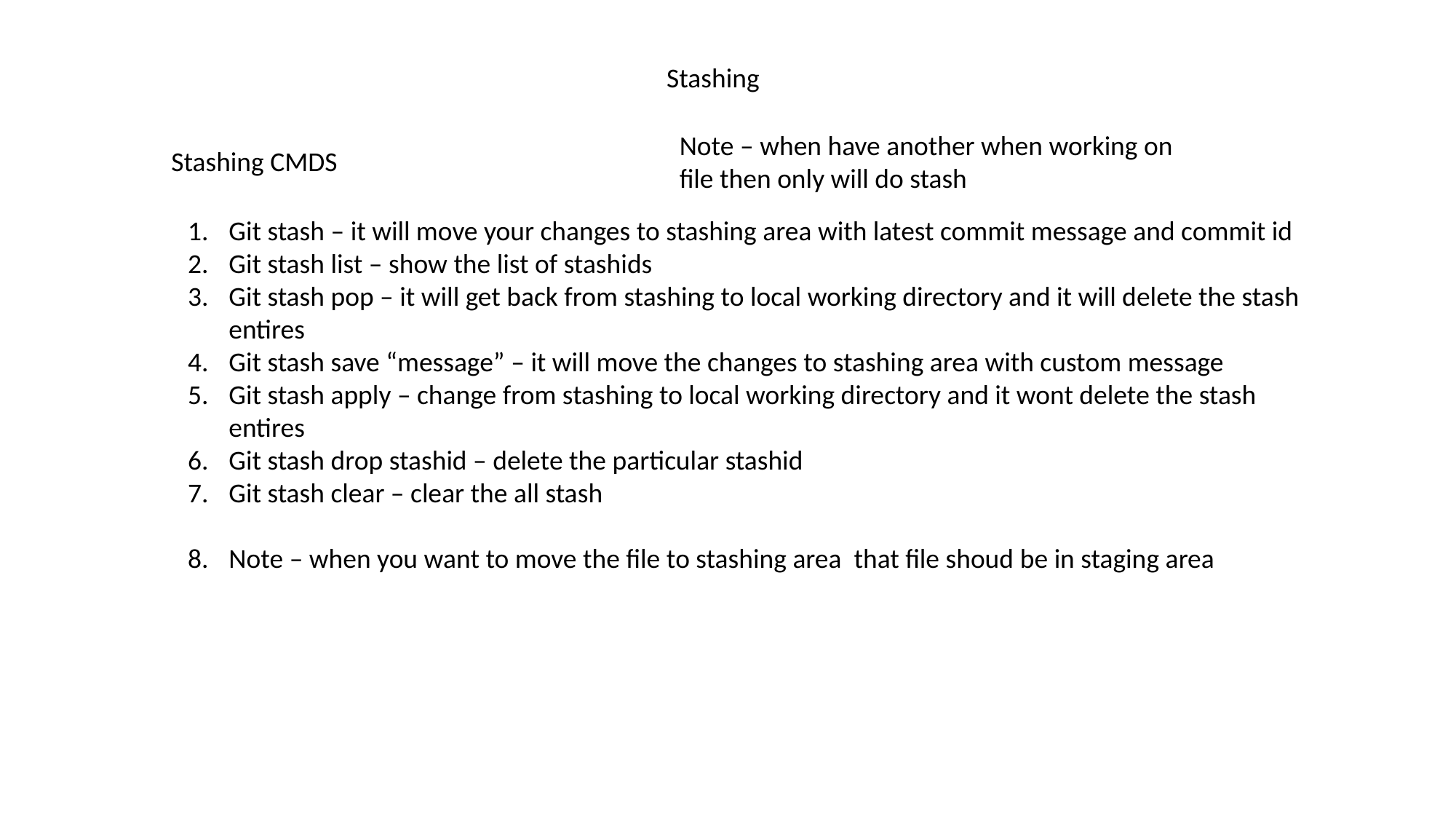

Stashing
Note – when have another when working on file then only will do stash
Stashing CMDS
Git stash – it will move your changes to stashing area with latest commit message and commit id
Git stash list – show the list of stashids
Git stash pop – it will get back from stashing to local working directory and it will delete the stash entires
Git stash save “message” – it will move the changes to stashing area with custom message
Git stash apply – change from stashing to local working directory and it wont delete the stash entires
Git stash drop stashid – delete the particular stashid
Git stash clear – clear the all stash

Note – when you want to move the file to stashing area  that file shoud be in staging area